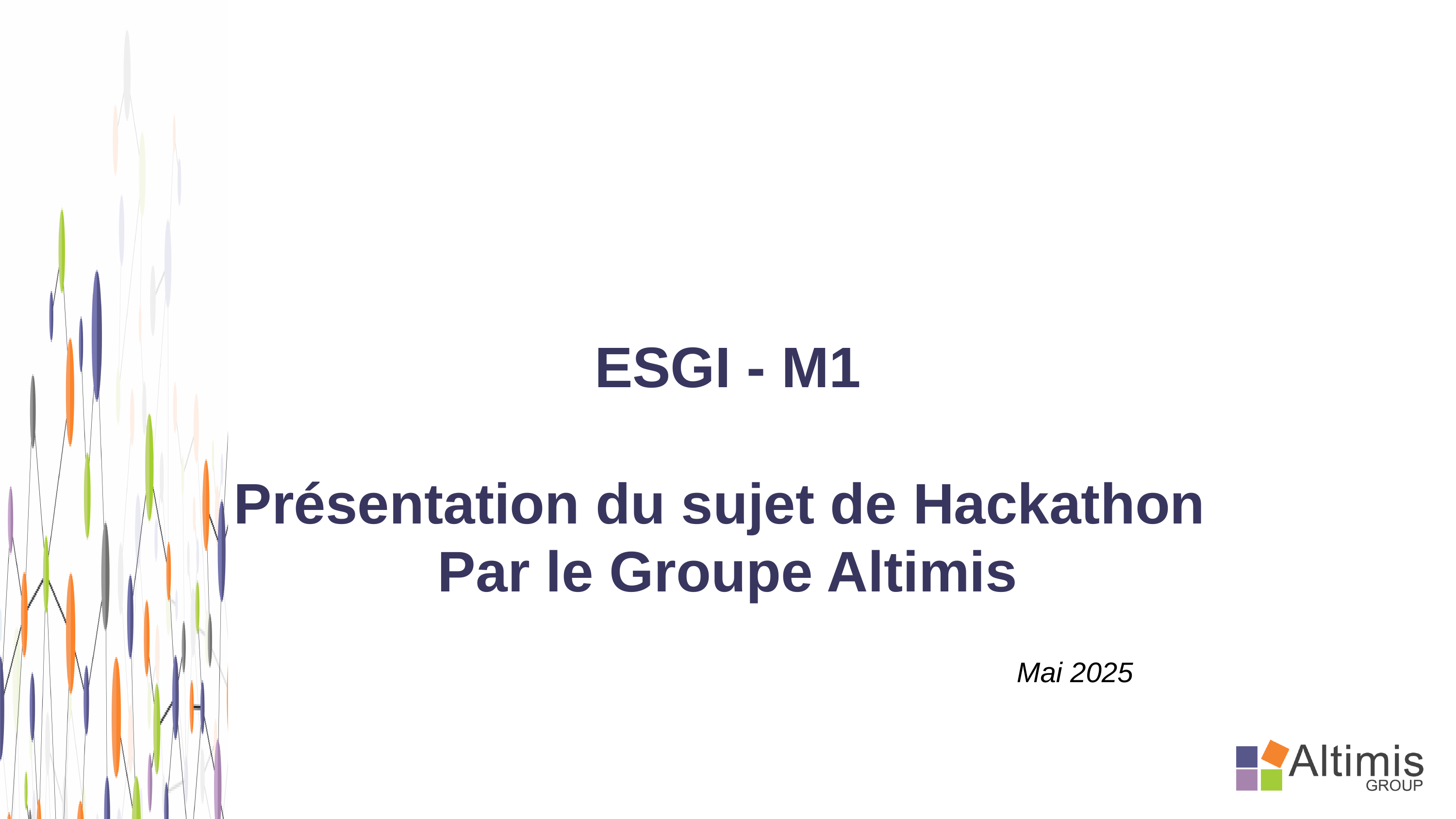

ESGI - M1

Présentation du sujet de Hackathon
Par le Groupe Altimis
Mai 2025